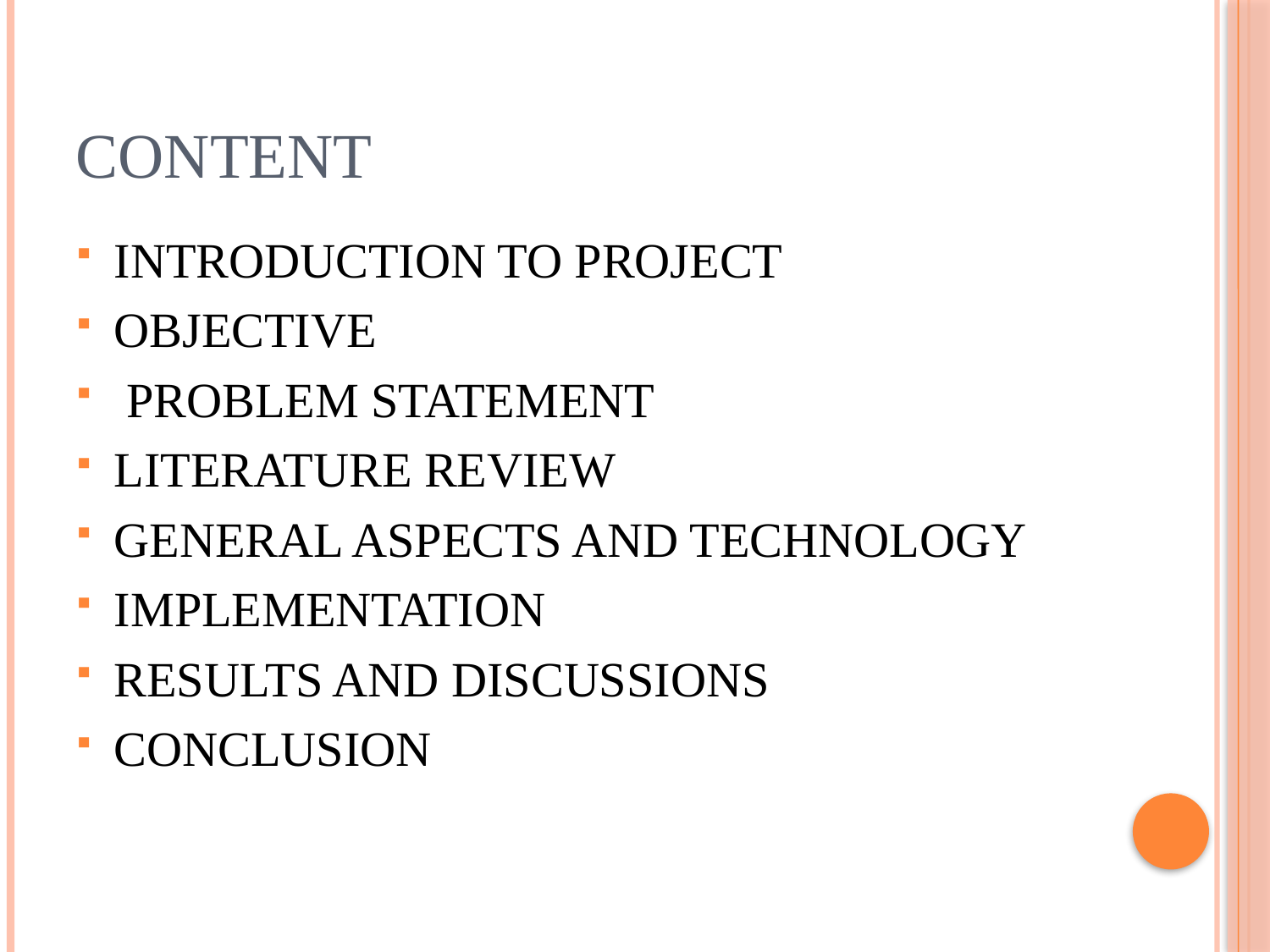

# CONTENT
INTRODUCTION TO PROJECT
OBJECTIVE
 PROBLEM STATEMENT
LITERATURE REVIEW
GENERAL ASPECTS AND TECHNOLOGY
IMPLEMENTATION
RESULTS AND DISCUSSIONS
CONCLUSION